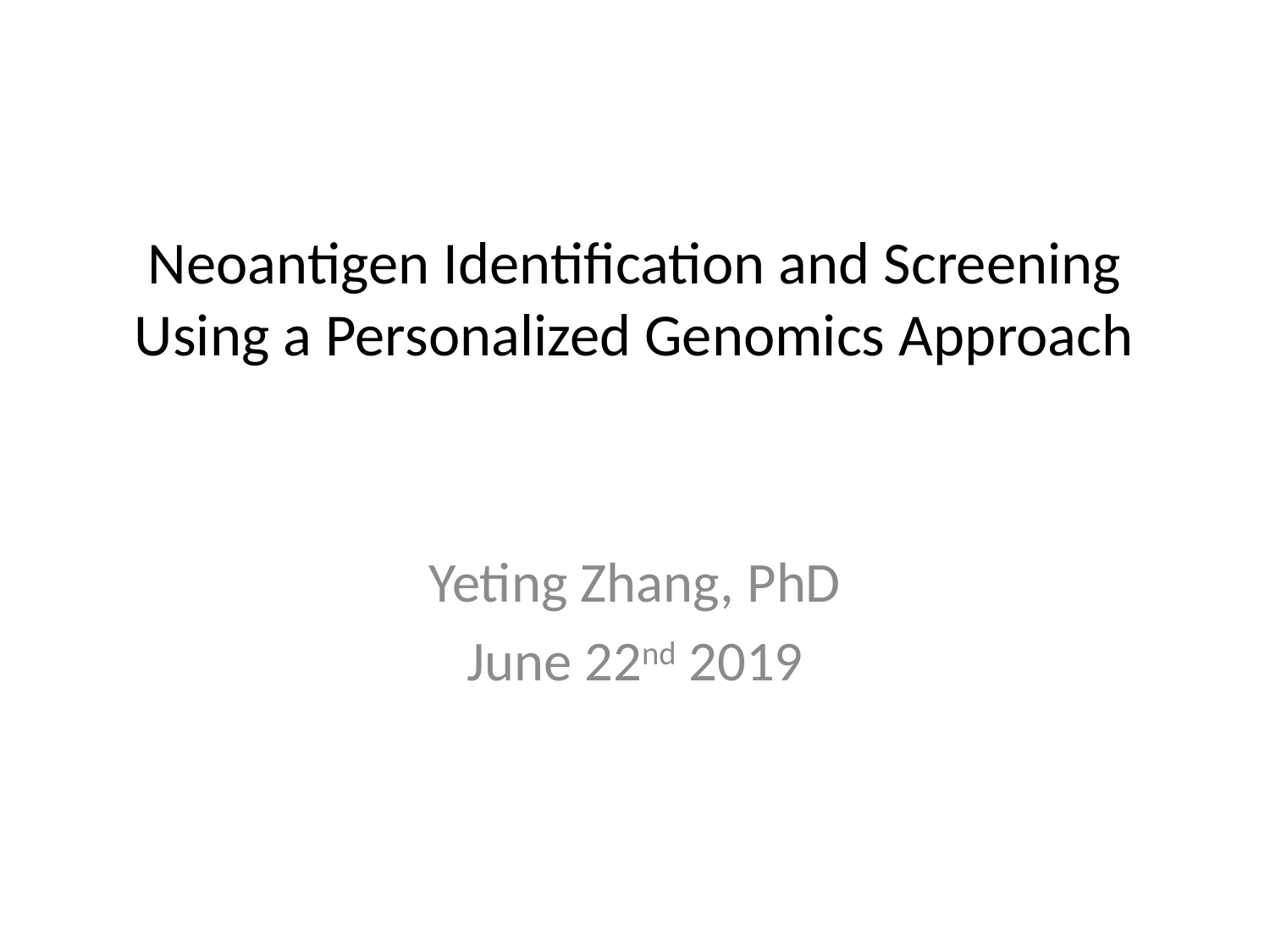

# Neoantigen Identification and Screening Using a Personalized Genomics Approach
Yeting Zhang, PhD
June 22nd 2019